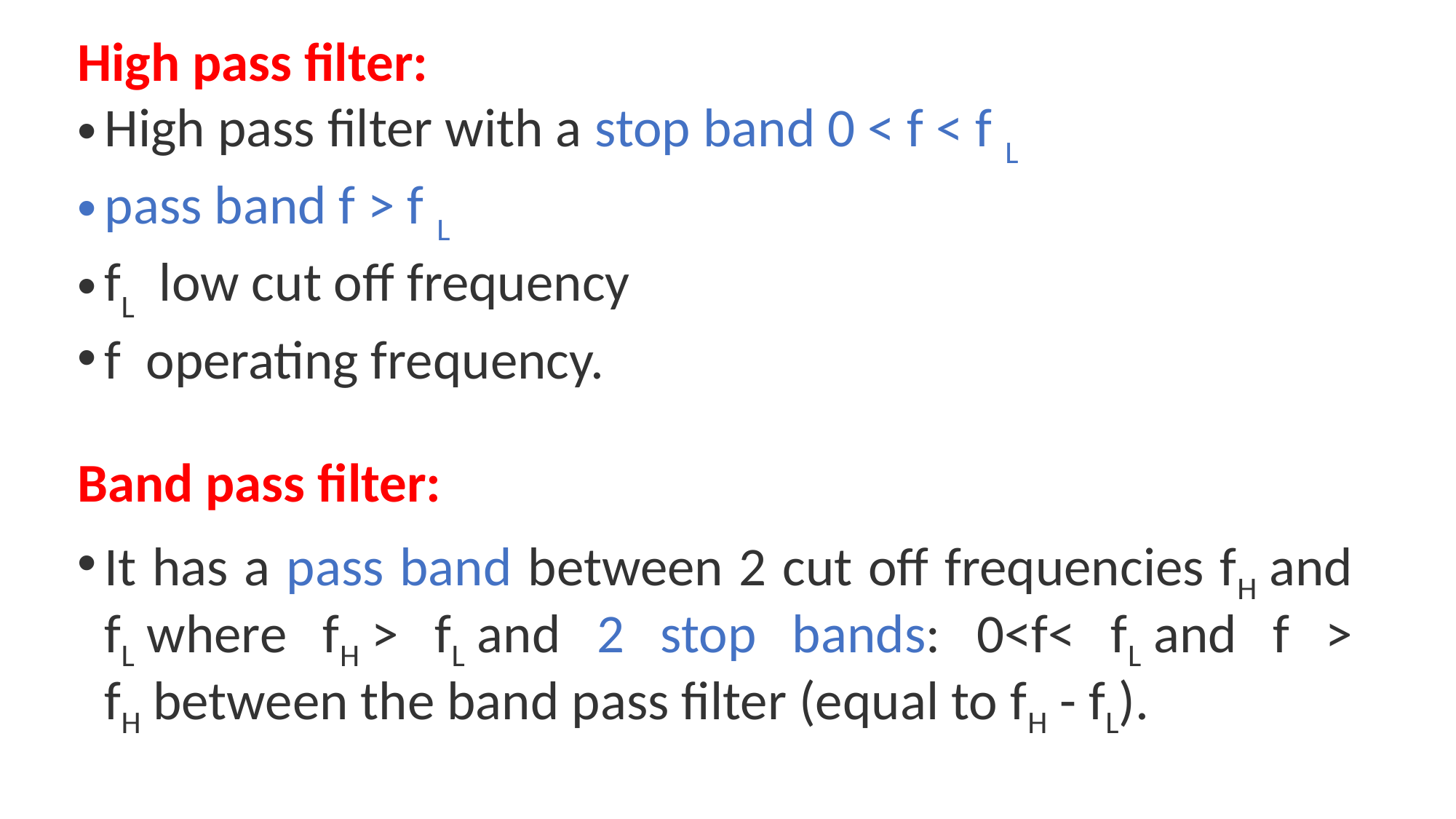

High pass filter:
High pass filter with a stop band 0 < f < f L
pass band f > f L
fL  low cut off frequency
f  operating frequency.

Band pass filter:
It has a pass band between 2 cut off frequencies fH and fL where fH > fL and 2 stop bands: 0<f< fL and f > fH between the band pass filter (equal to fH - fL).